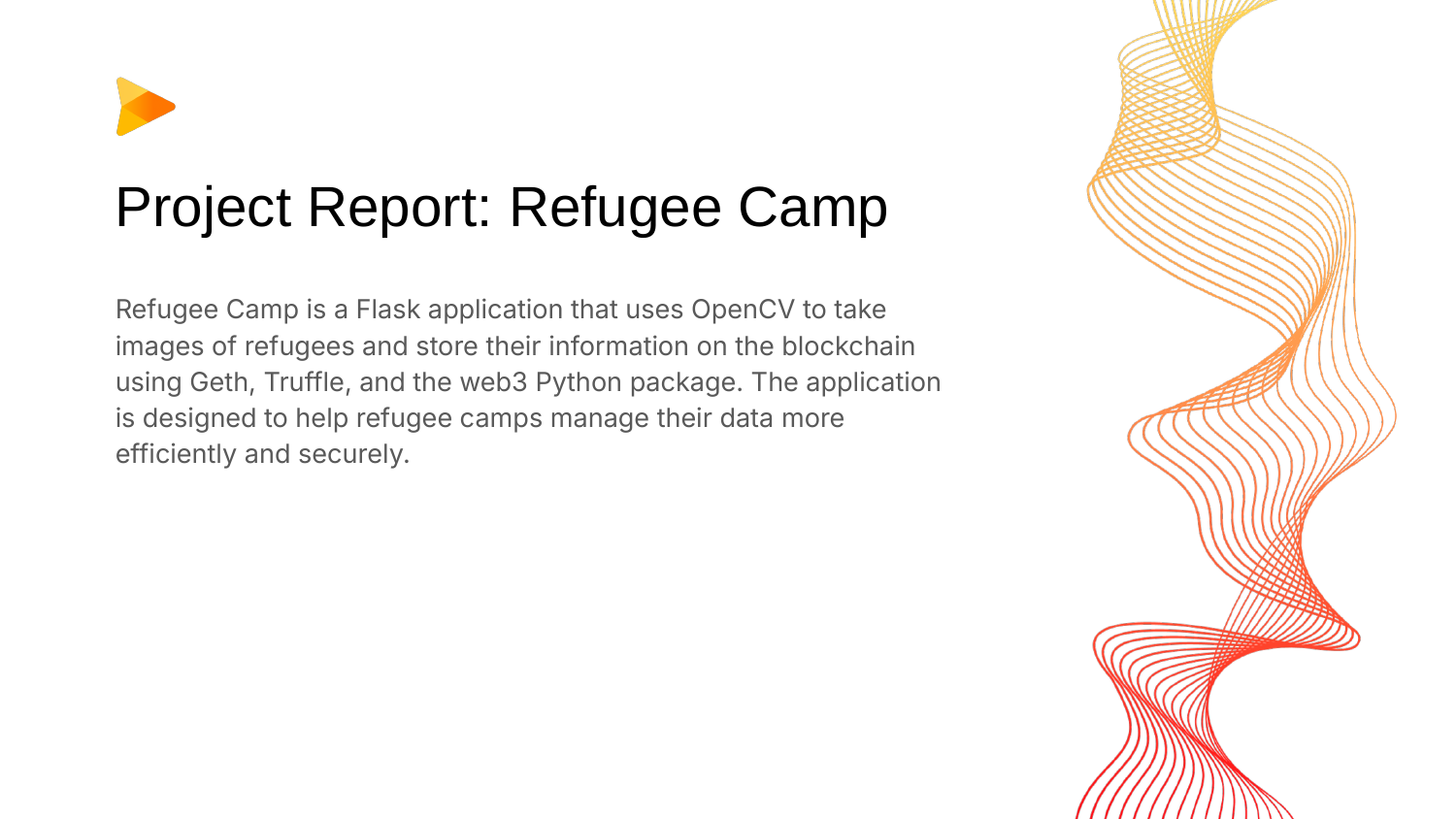

# Project Report: Refugee Camp
Refugee Camp is a Flask application that uses OpenCV to take images of refugees and store their information on the blockchain using Geth, Truffle, and the web3 Python package. The application is designed to help refugee camps manage their data more efficiently and securely.